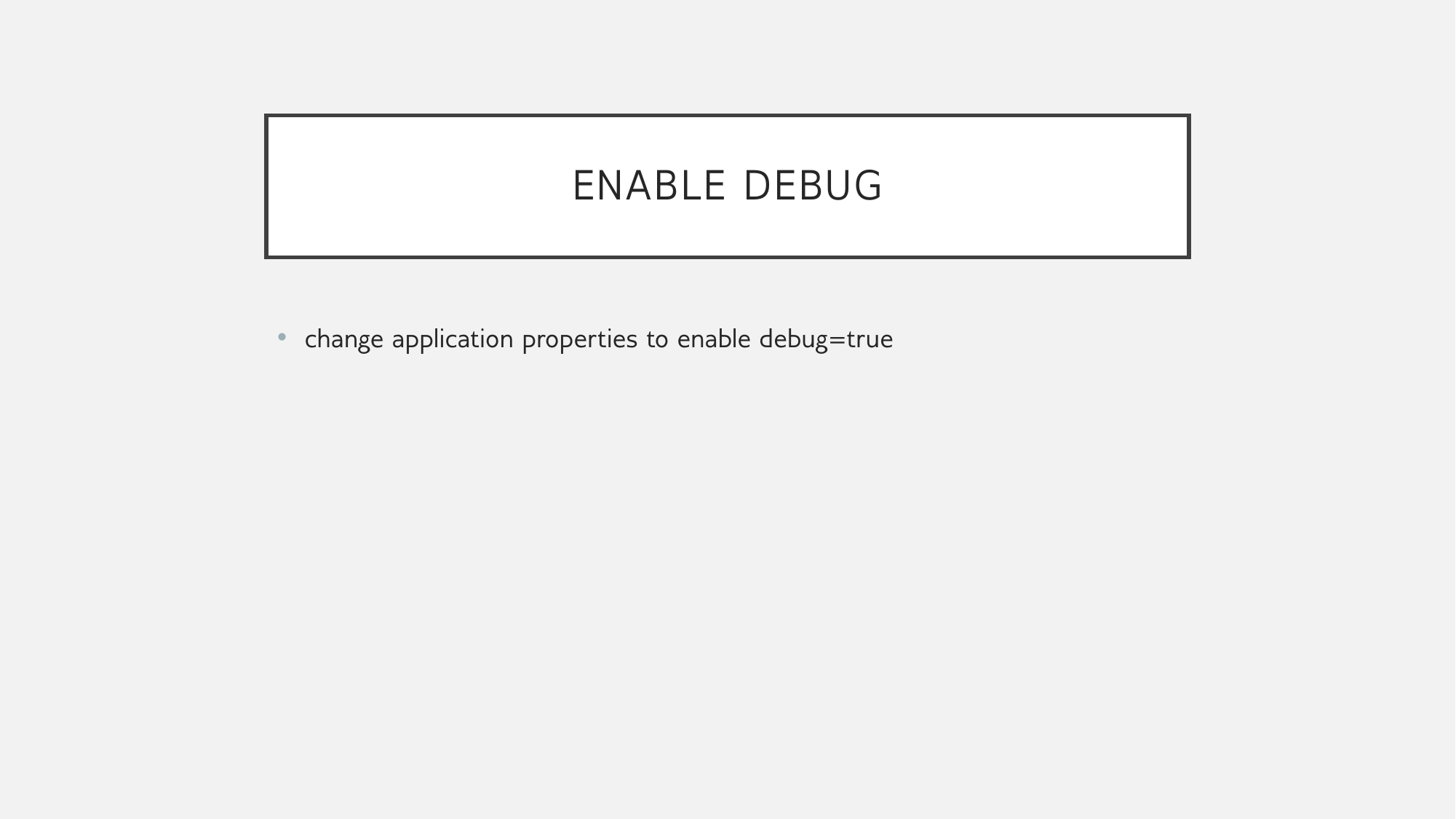

# Enable Debug
change application properties to enable debug=true